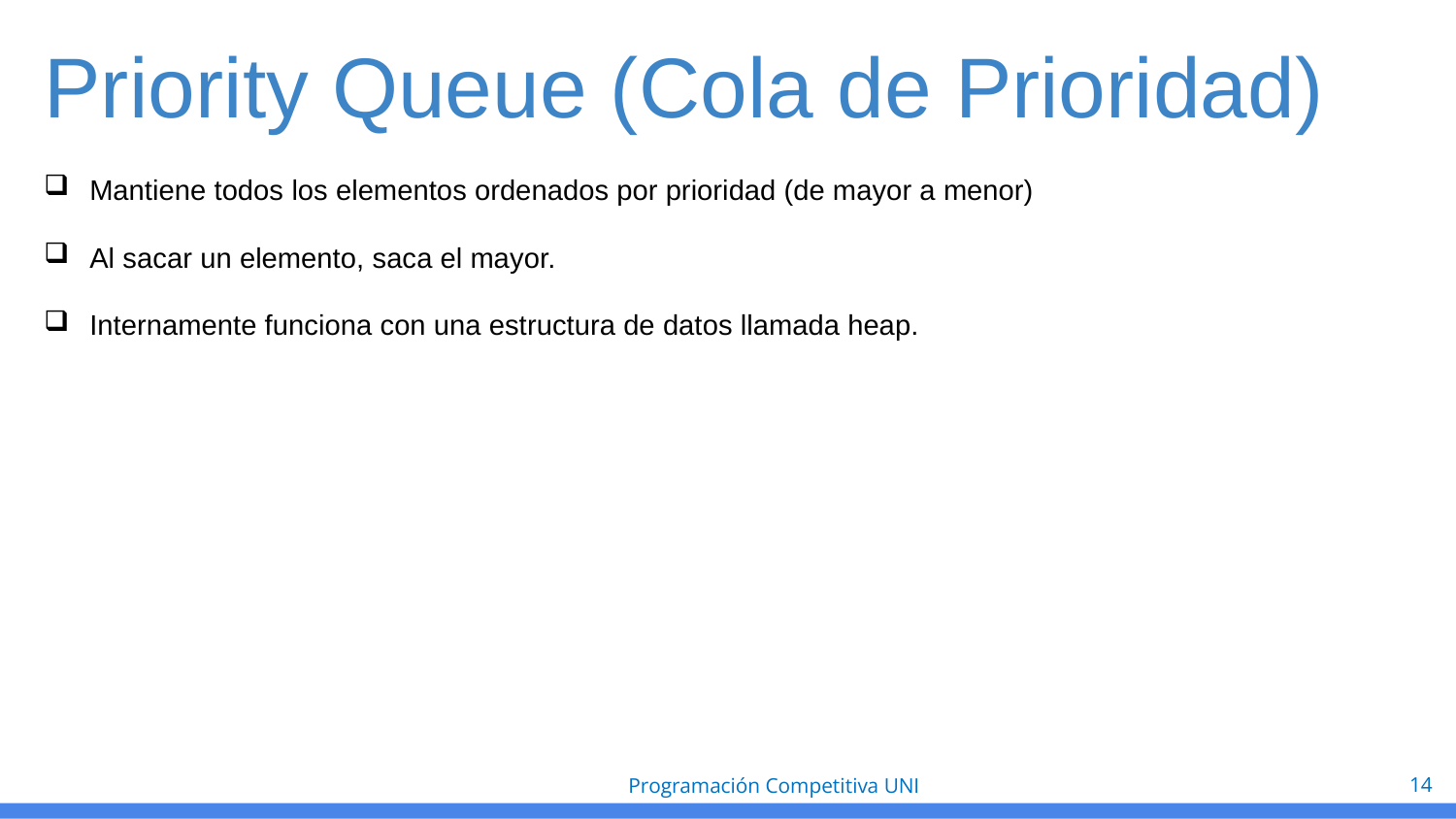

# Priority Queue (Cola de Prioridad)
Mantiene todos los elementos ordenados por prioridad (de mayor a menor)

Al sacar un elemento, saca el mayor.

Internamente funciona con una estructura de datos llamada heap.